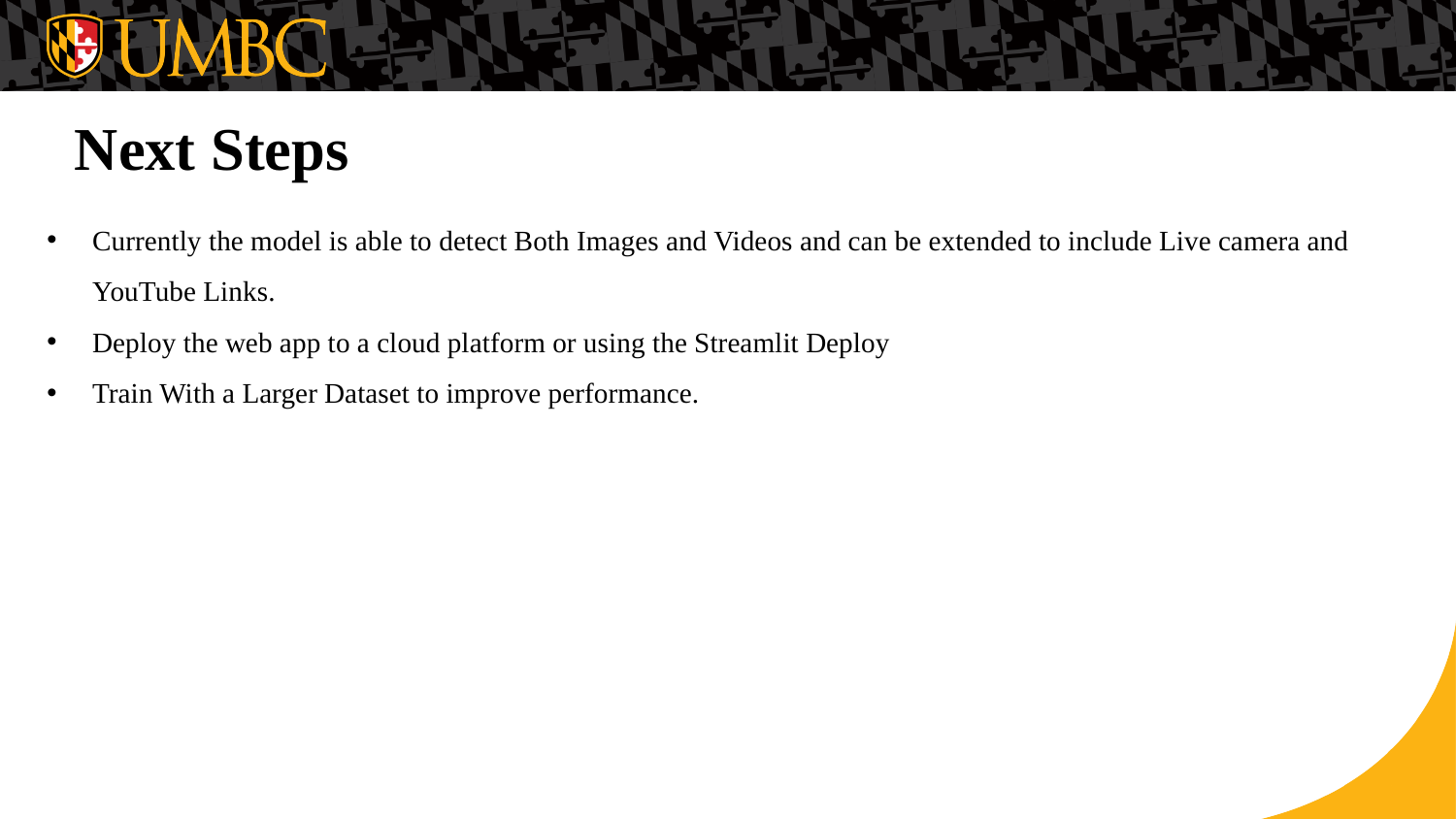

# Next Steps
Currently the model is able to detect Both Images and Videos and can be extended to include Live camera and YouTube Links.
Deploy the web app to a cloud platform or using the Streamlit Deploy
Train With a Larger Dataset to improve performance.